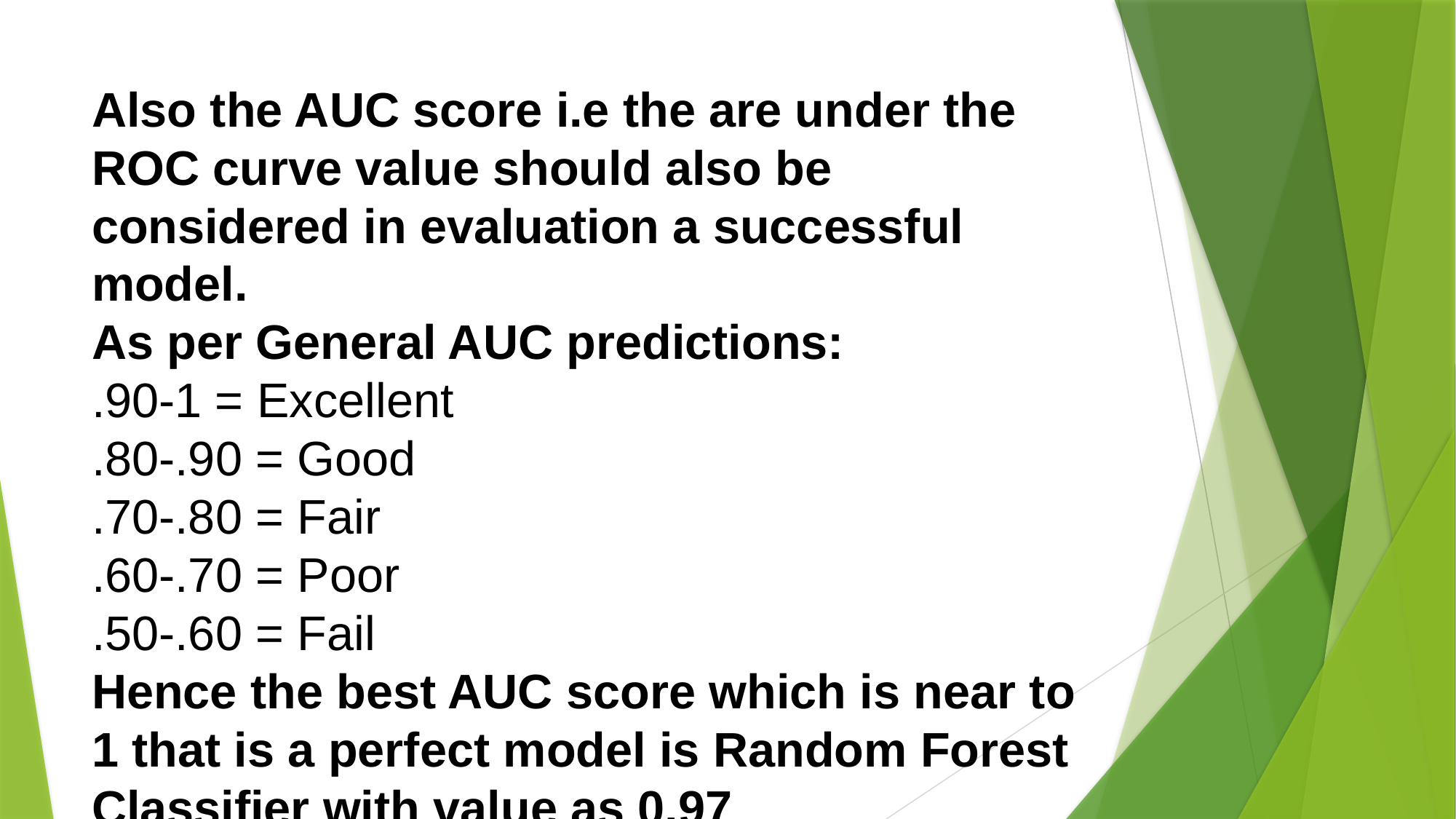

# Also the AUC score i.e the are under the ROC curve value should also be considered in evaluation a successful model. As per General AUC predictions: .90-1 = Excellent .80-.90 = Good .70-.80 = Fair .60-.70 = Poor .50-.60 = Fail Hence the best AUC score which is near to 1 that is a perfect model is Random Forest Classifier with value as 0.97